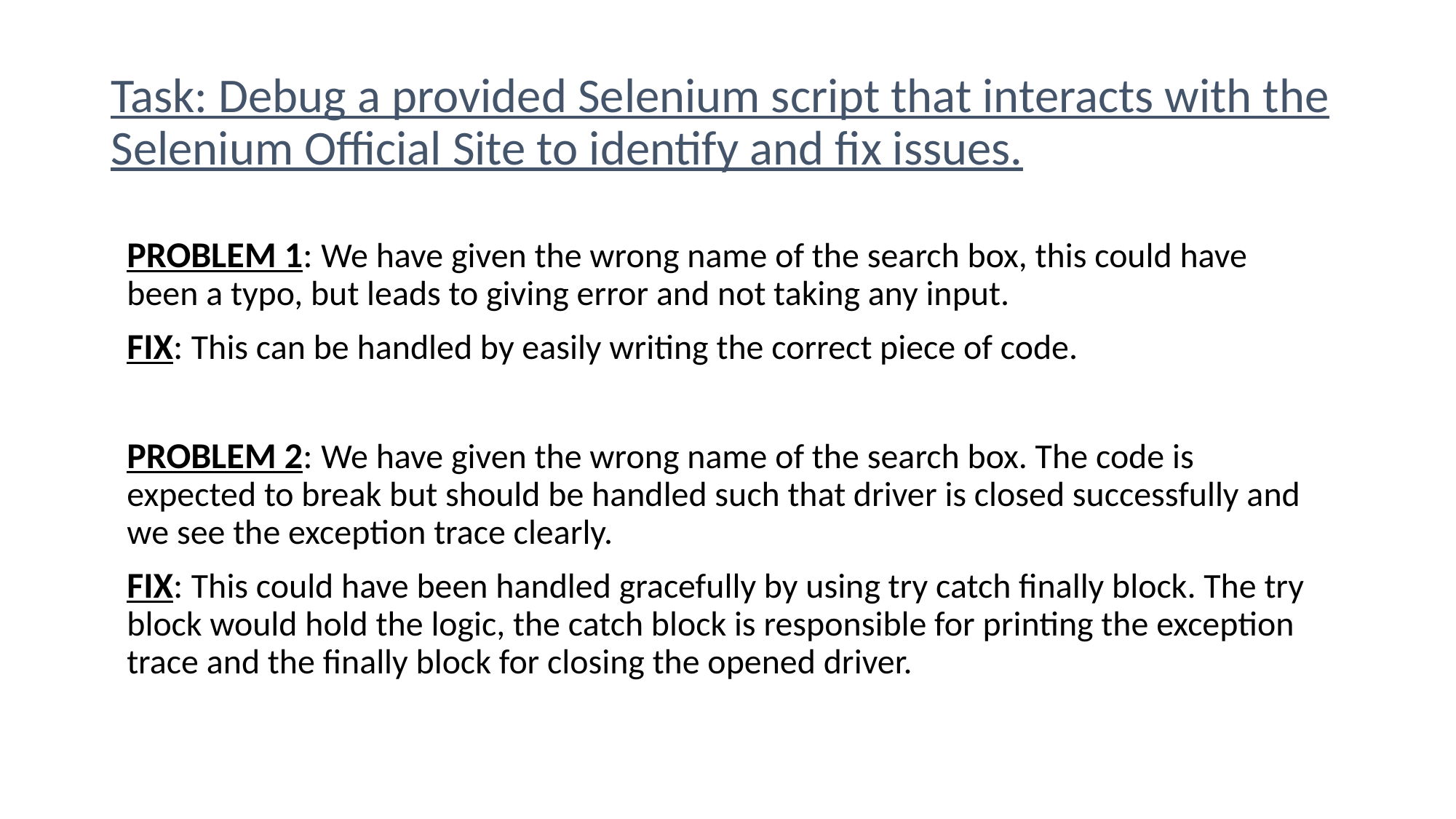

# Task: Debug a provided Selenium script that interacts with the Selenium Official Site to identify and fix issues.
PROBLEM 1: We have given the wrong name of the search box, this could have been a typo, but leads to giving error and not taking any input.
FIX: This can be handled by easily writing the correct piece of code.

PROBLEM 2: We have given the wrong name of the search box. The code is expected to break but should be handled such that driver is closed successfully and we see the exception trace clearly.
FIX: This could have been handled gracefully by using try catch finally block. The try block would hold the logic, the catch block is responsible for printing the exception trace and the finally block for closing the opened driver.